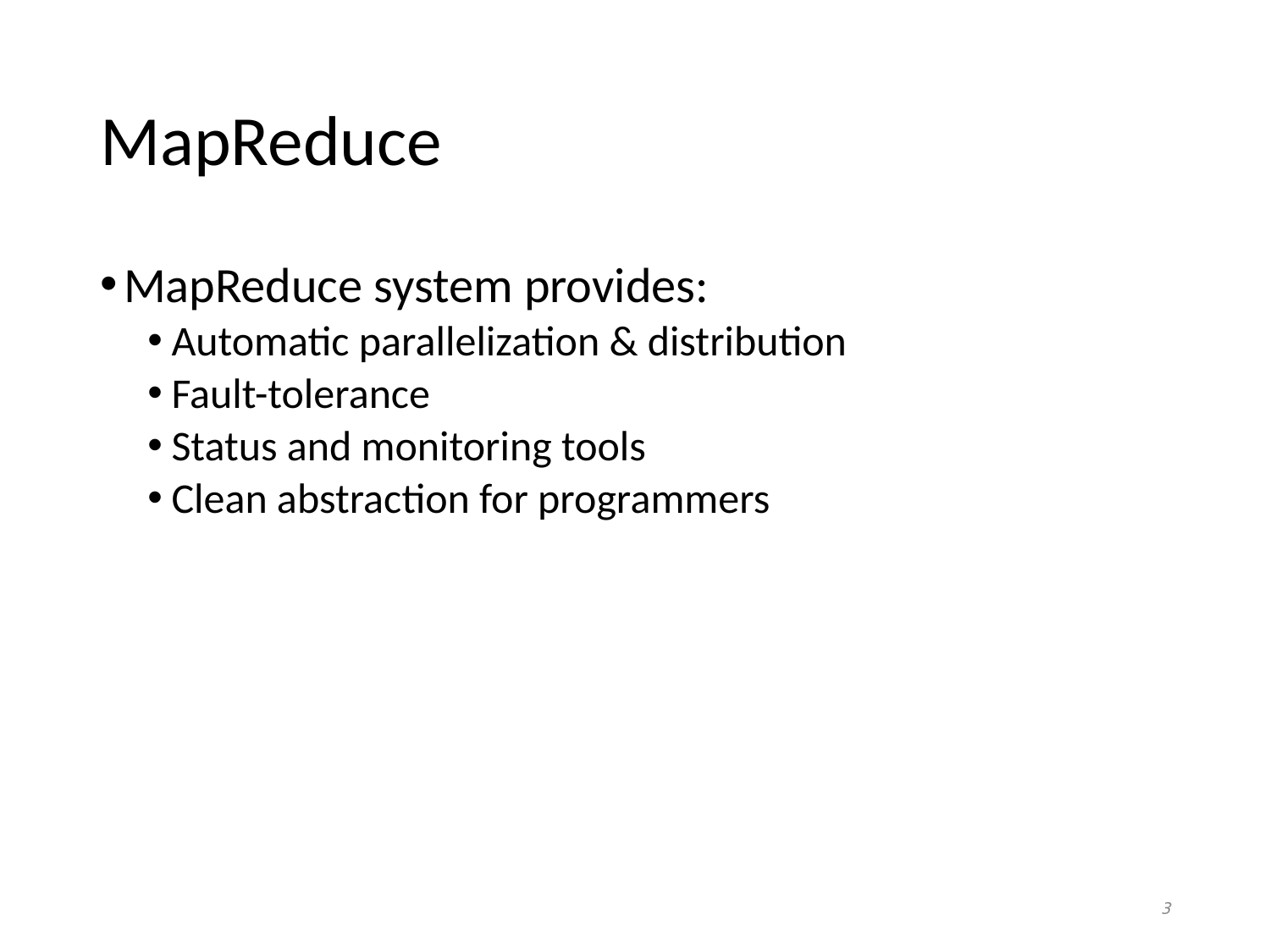

# MapReduce
MapReduce system provides:
Automatic parallelization & distribution
Fault-tolerance
Status and monitoring tools
Clean abstraction for programmers
3